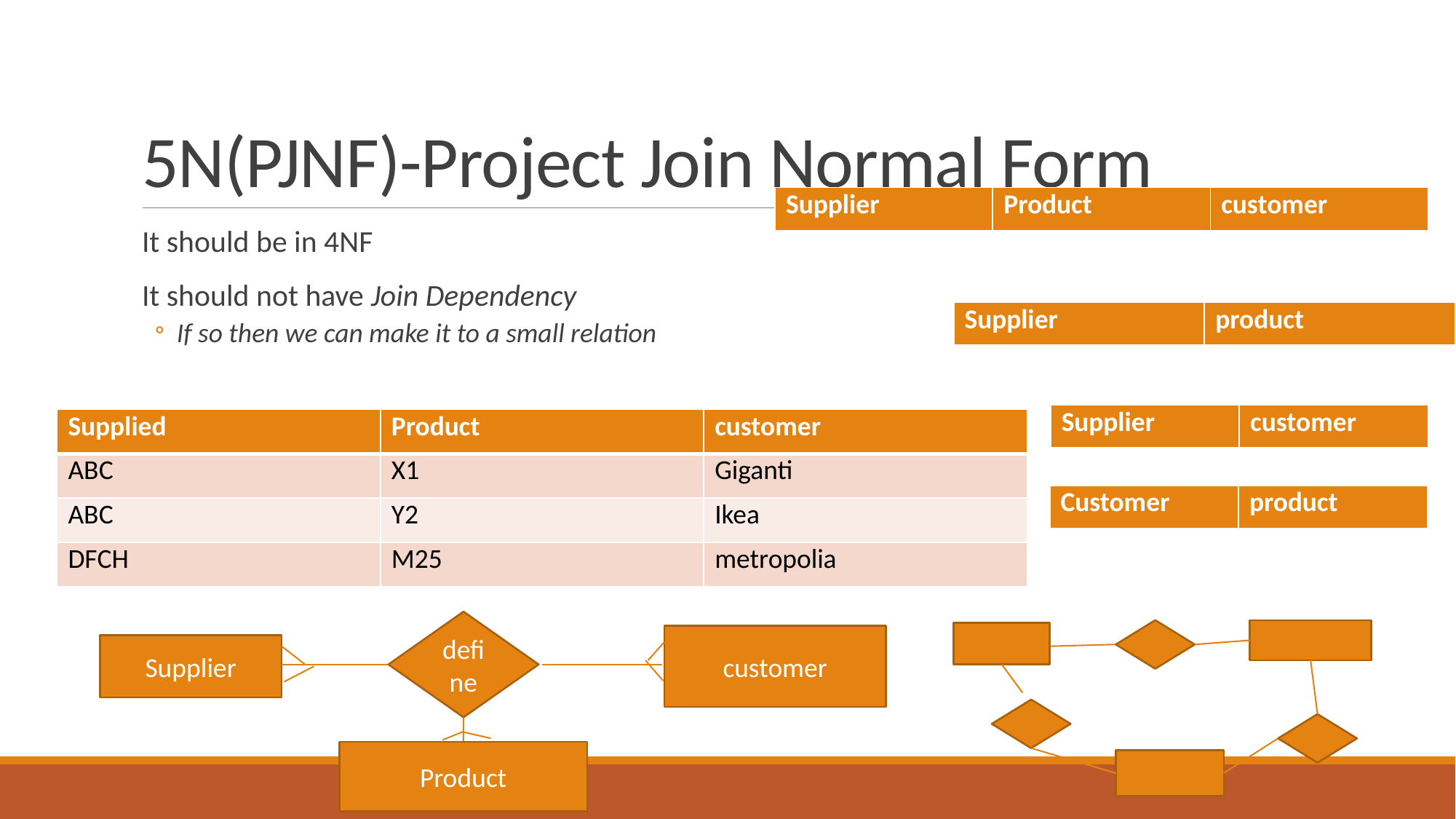

# 5N(PJNF)-Project Join Normal Form
| Supplier | Product | customer |
| --- | --- | --- |
It should be in 4NF
It should not have Join Dependency
If so then we can make it to a small relation
| Supplier | product |
| --- | --- |
| Supplier | customer |
| --- | --- |
| Supplied | Product | customer |
| --- | --- | --- |
| ABC | X1 | Giganti |
| ABC | Y2 | Ikea |
| DFCH | M25 | metropolia |
| Customer | product |
| --- | --- |
define

customer
Supplier

Product